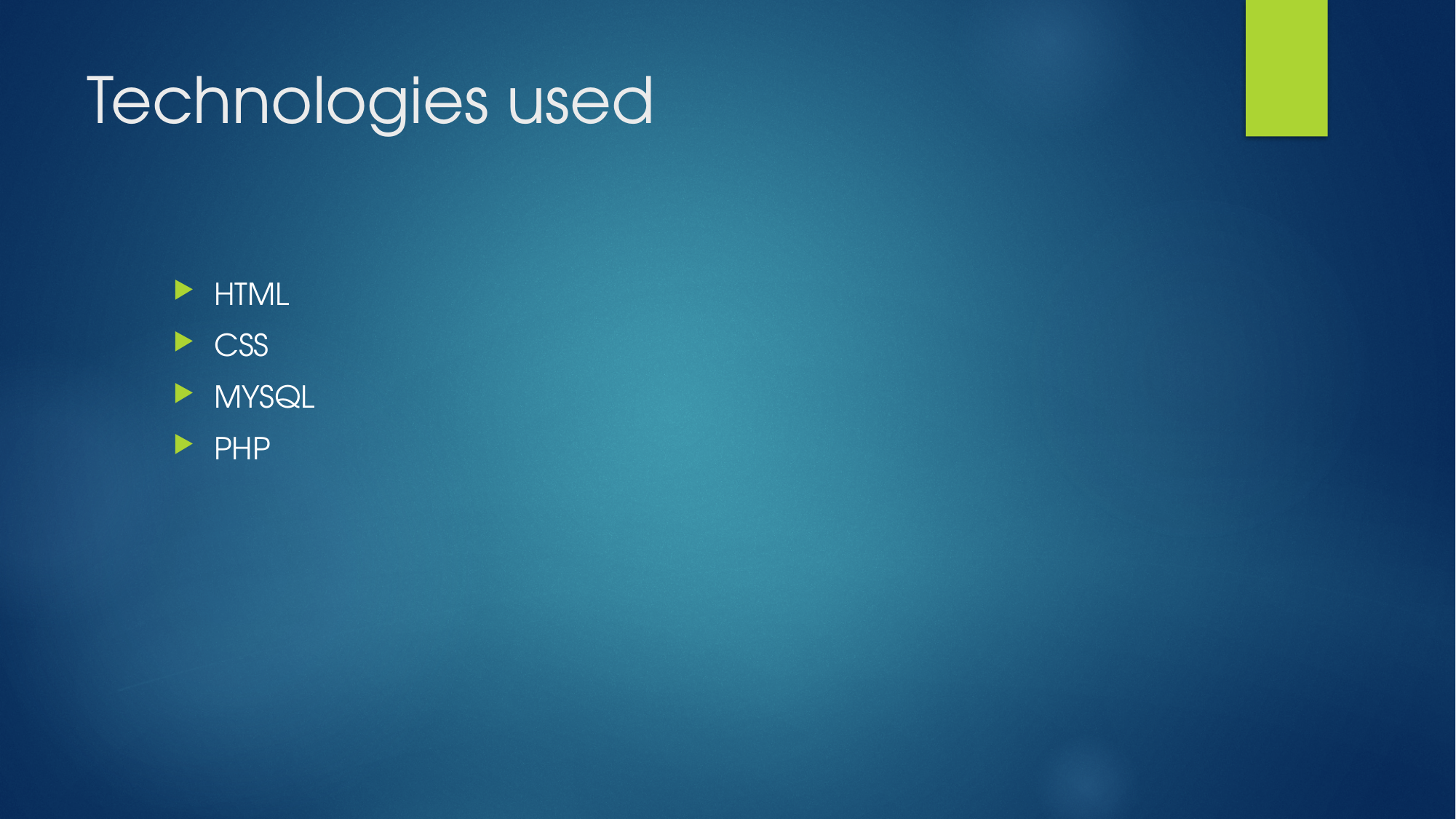

# Technologies used
HTML
CSS
MYSQL
PHP